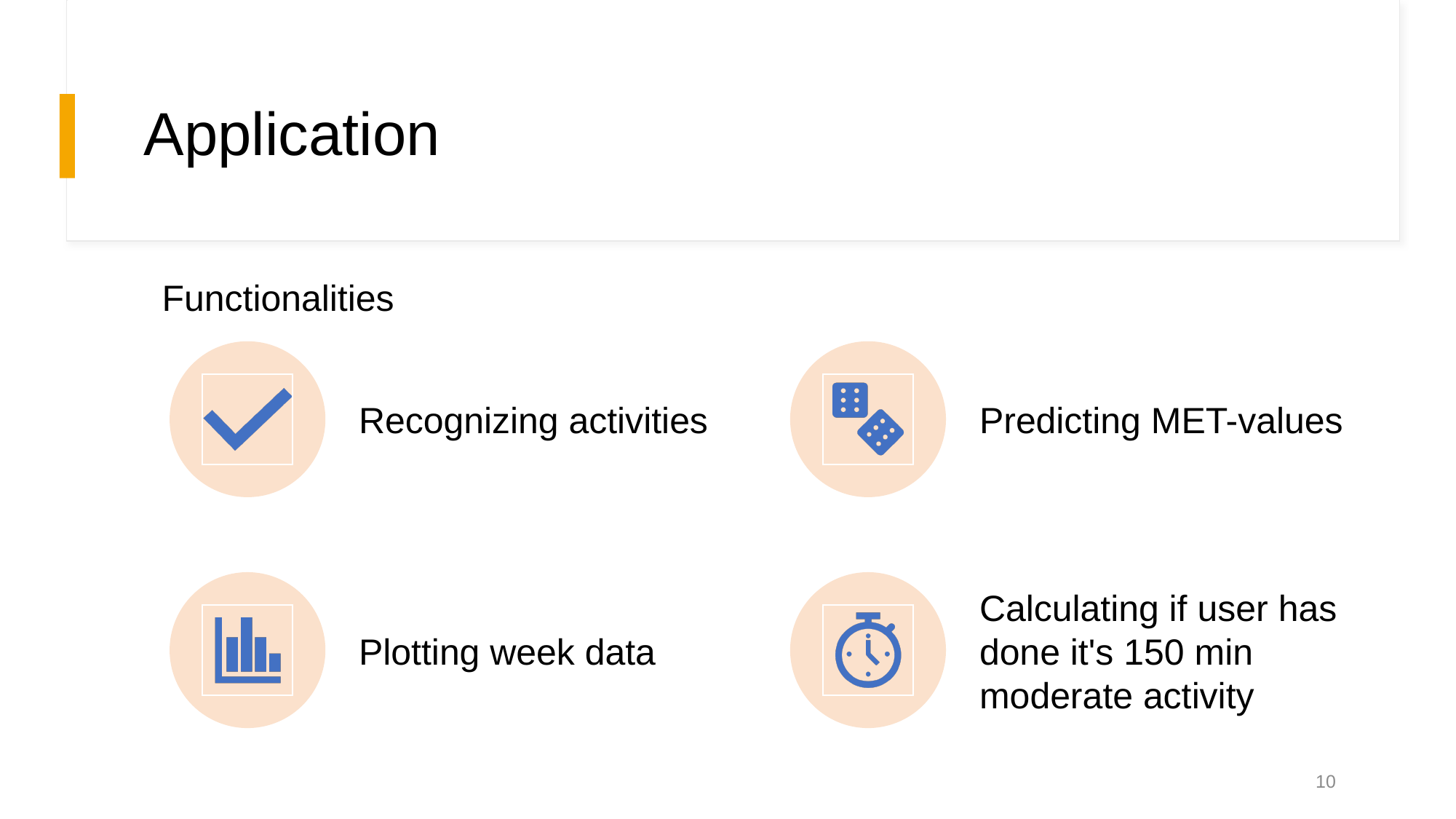

# Application
Functionalities

Recognizing activities
Predicting MET-values
Plotting week data
Calculating if user has done it's 150 min moderate activity
10